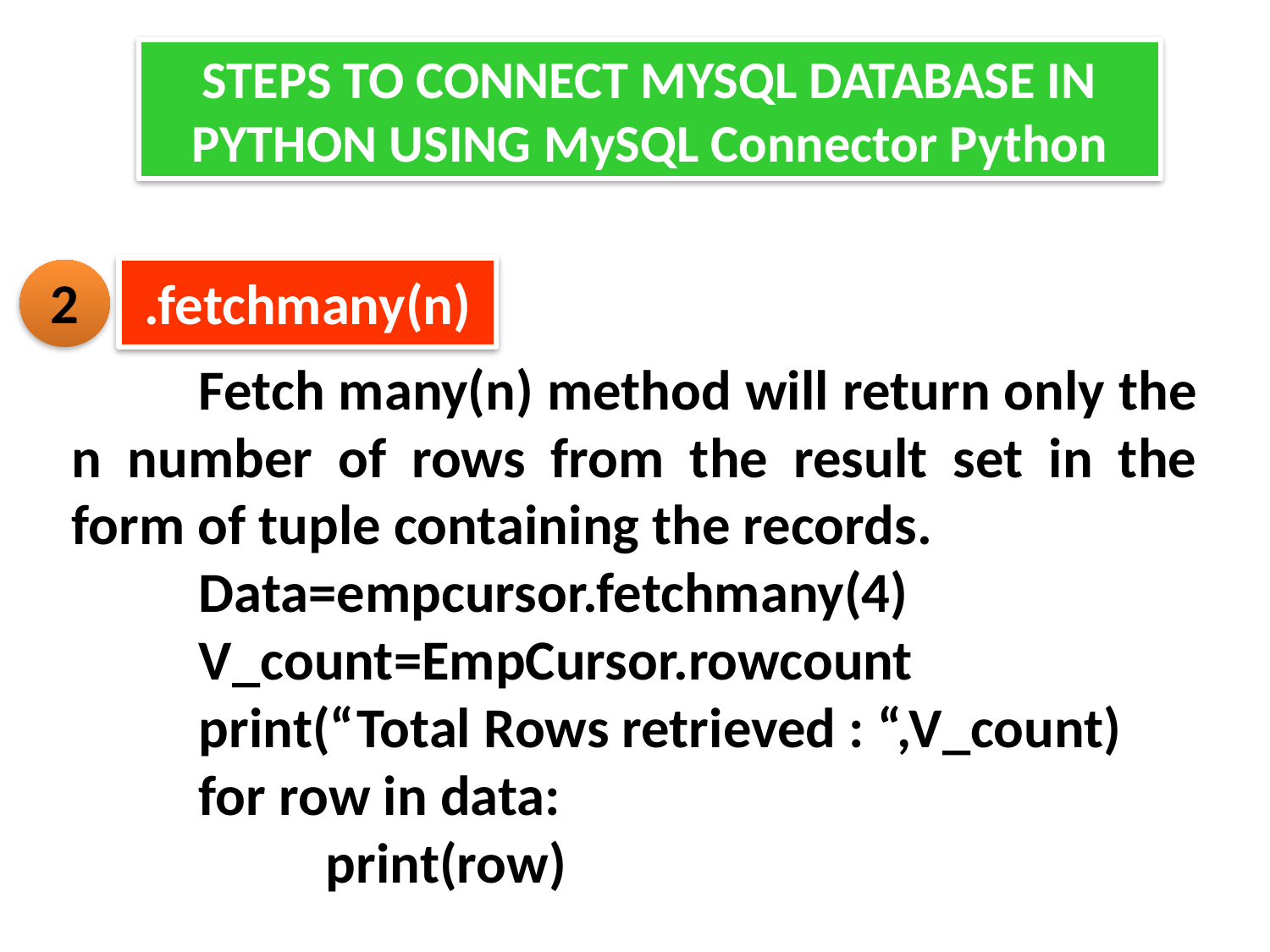

STEPS TO CONNECT MYSQL DATABASE IN PYTHON USING MySQL Connector Python
.fetchmany(n)

2
	Fetch many(n) method will return only the n number of rows from the result set in the form of tuple containing the records.
	Data=empcursor.fetchmany(4)
	V_count=EmpCursor.rowcount
	print(“Total Rows retrieved : “,V_count)
	for row in data:
   		print(row)